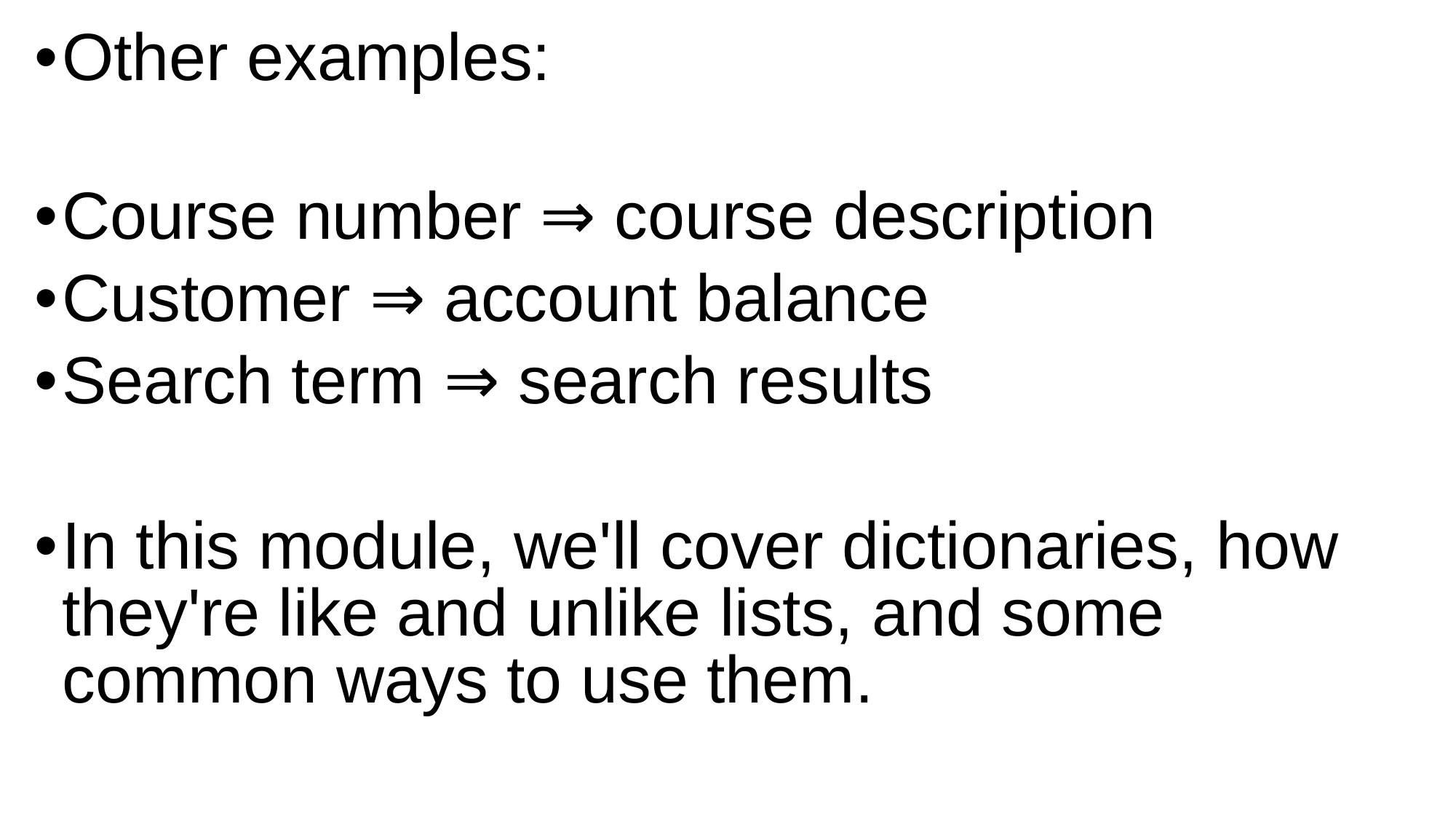

Other examples:

Course number ⇒ course description
Customer ⇒ account balance
Search term ⇒ search results

In this module, we'll cover dictionaries, how they're like and unlike lists, and some common ways to use them.